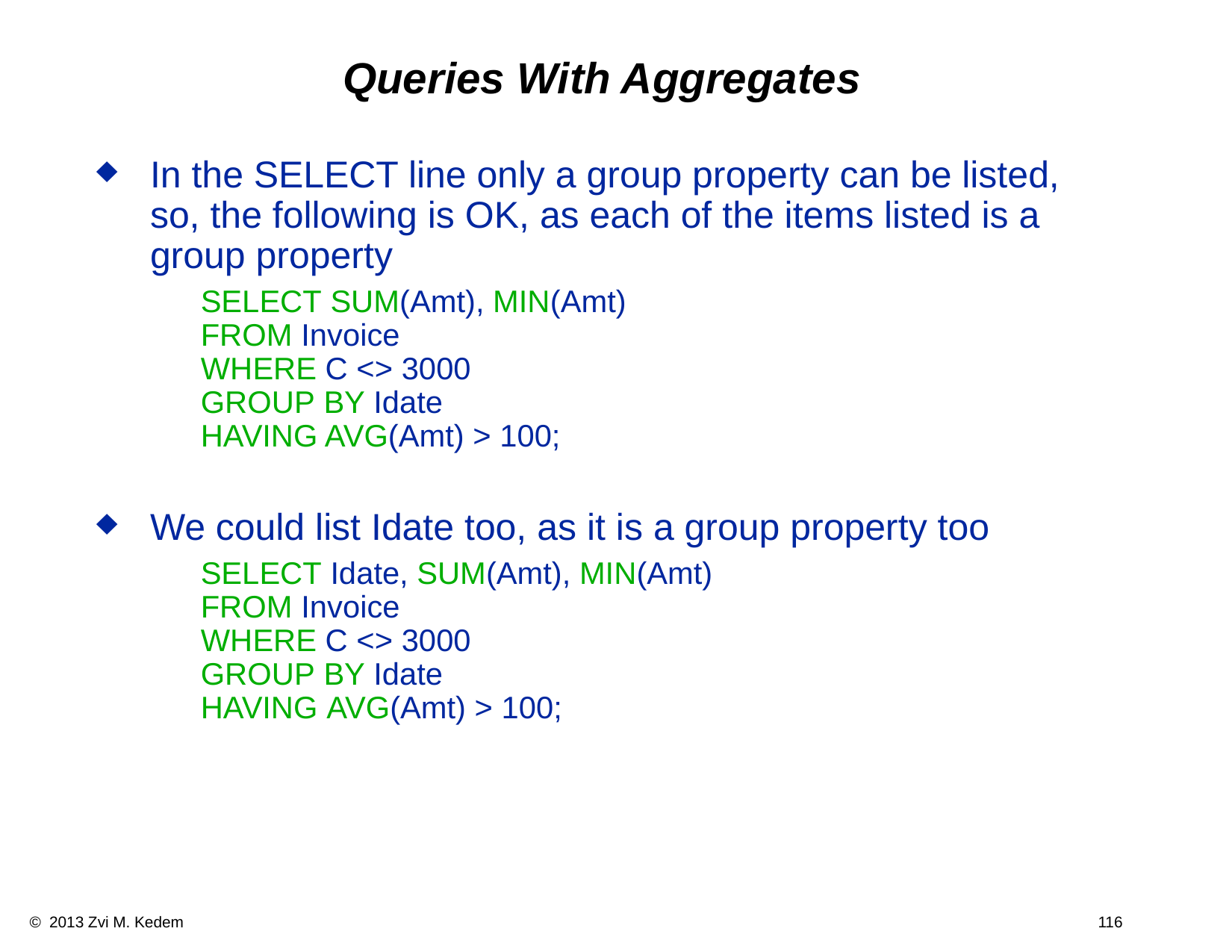

# Queries With Aggregates
In the SELECT line only a group property can be listed, so, the following is OK, as each of the items listed is a group property
	SELECT SUM(Amt), MIN(Amt)
FROM Invoice
WHERE C <> 3000
GROUP BY Idate
HAVING AVG(Amt) > 100;

We could list Idate too, as it is a group property too
	SELECT Idate, SUM(Amt), MIN(Amt)
FROM Invoice
WHERE C <> 3000
GROUP BY Idate
HAVING AVG(Amt) > 100;